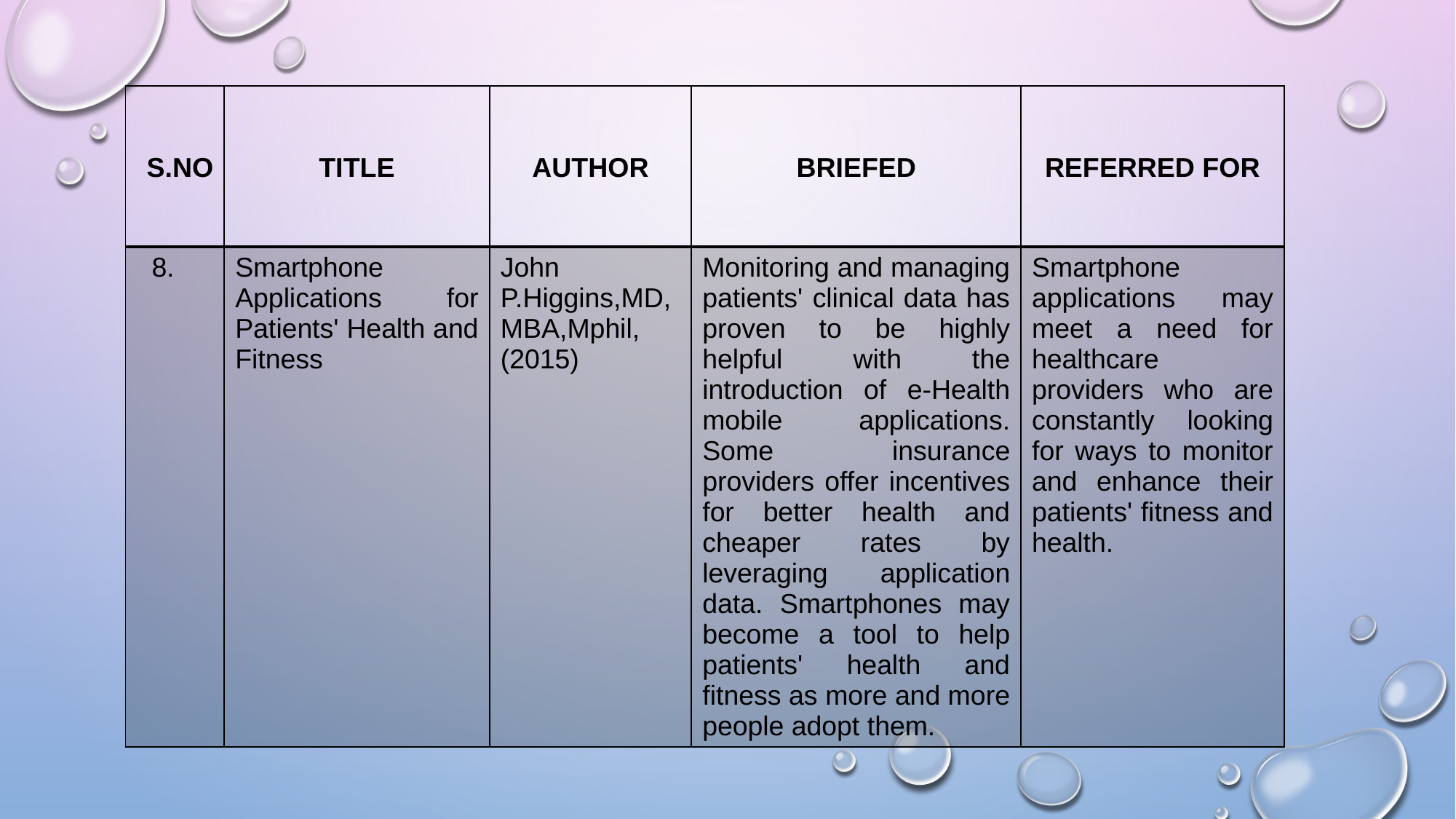

| S.NO | TITLE | AUTHOR | BRIEFED | REFERRED FOR |
| --- | --- | --- | --- | --- |
| 8. | Smartphone Applications for Patients' Health and Fitness | John P.Higgins,MD,MBA,Mphil, (2015) | Monitoring and managing patients' clinical data has proven to be highly helpful with the introduction of e-Health mobile applications. Some insurance providers offer incentives for better health and cheaper rates by leveraging application data. Smartphones may become a tool to help patients' health and fitness as more and more people adopt them. | Smartphone applications may meet a need for healthcare providers who are constantly looking for ways to monitor and enhance their patients' fitness and health. |